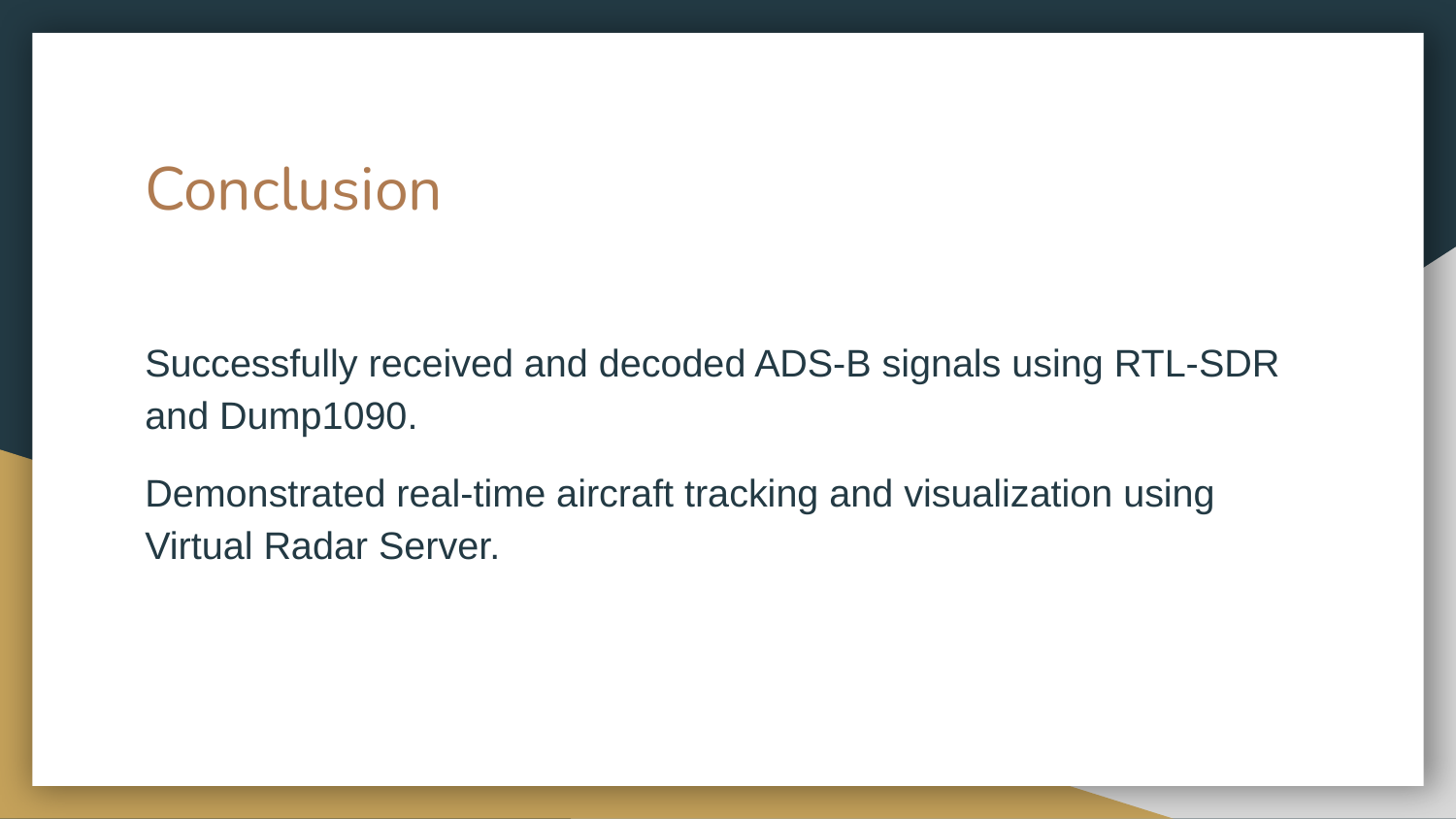

# Conclusion
Successfully received and decoded ADS-B signals using RTL-SDR and Dump1090.
Demonstrated real-time aircraft tracking and visualization using Virtual Radar Server.